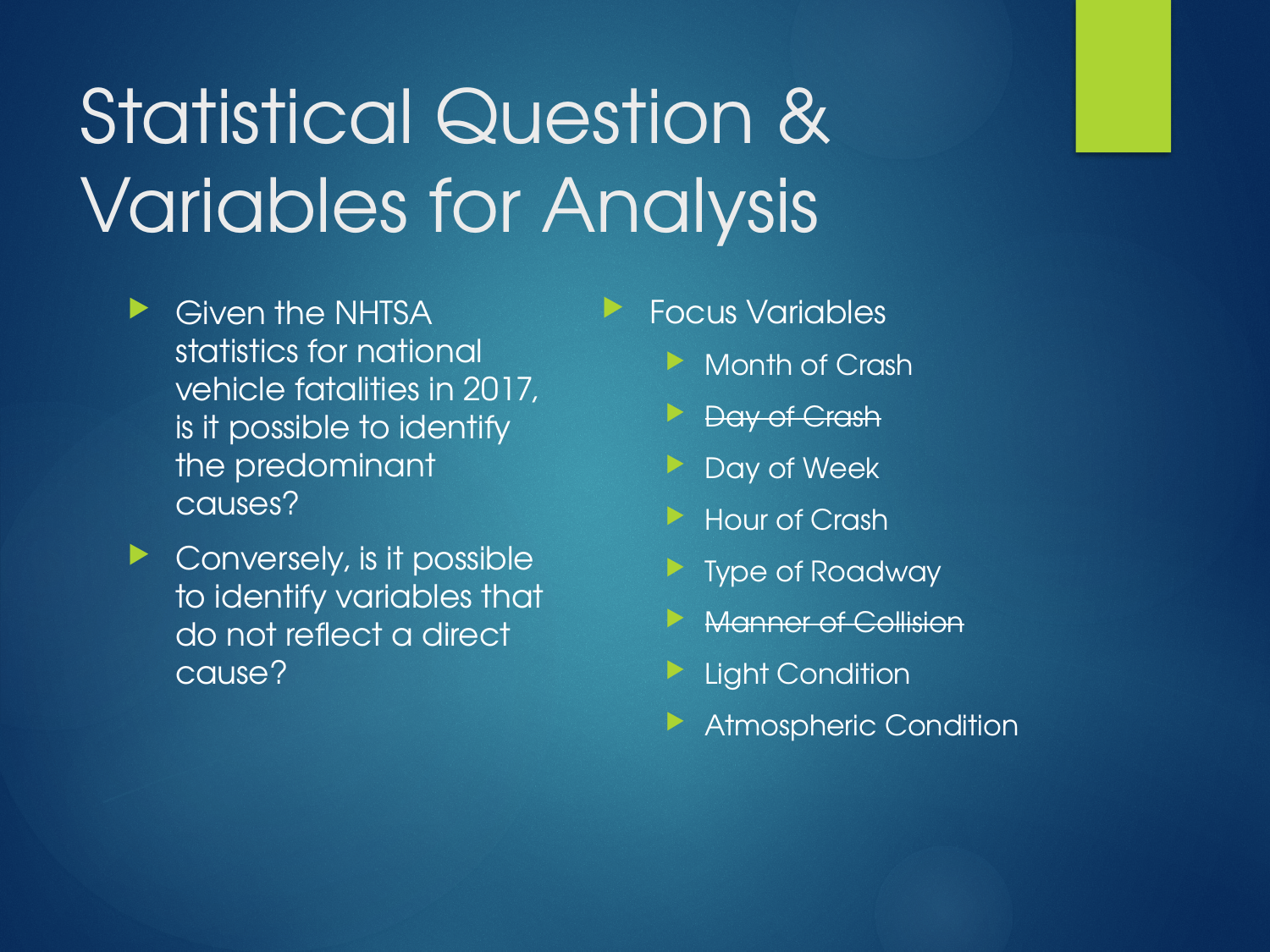

# Statistical Question & Variables for Analysis
Focus Variables
Month of Crash
Day of Crash
Day of Week
Hour of Crash
Type of Roadway
Manner of Collision
Light Condition
Atmospheric Condition
Given the NHTSA statistics for national vehicle fatalities in 2017, is it possible to identify the predominant causes?
Conversely, is it possible to identify variables that do not reflect a direct cause?